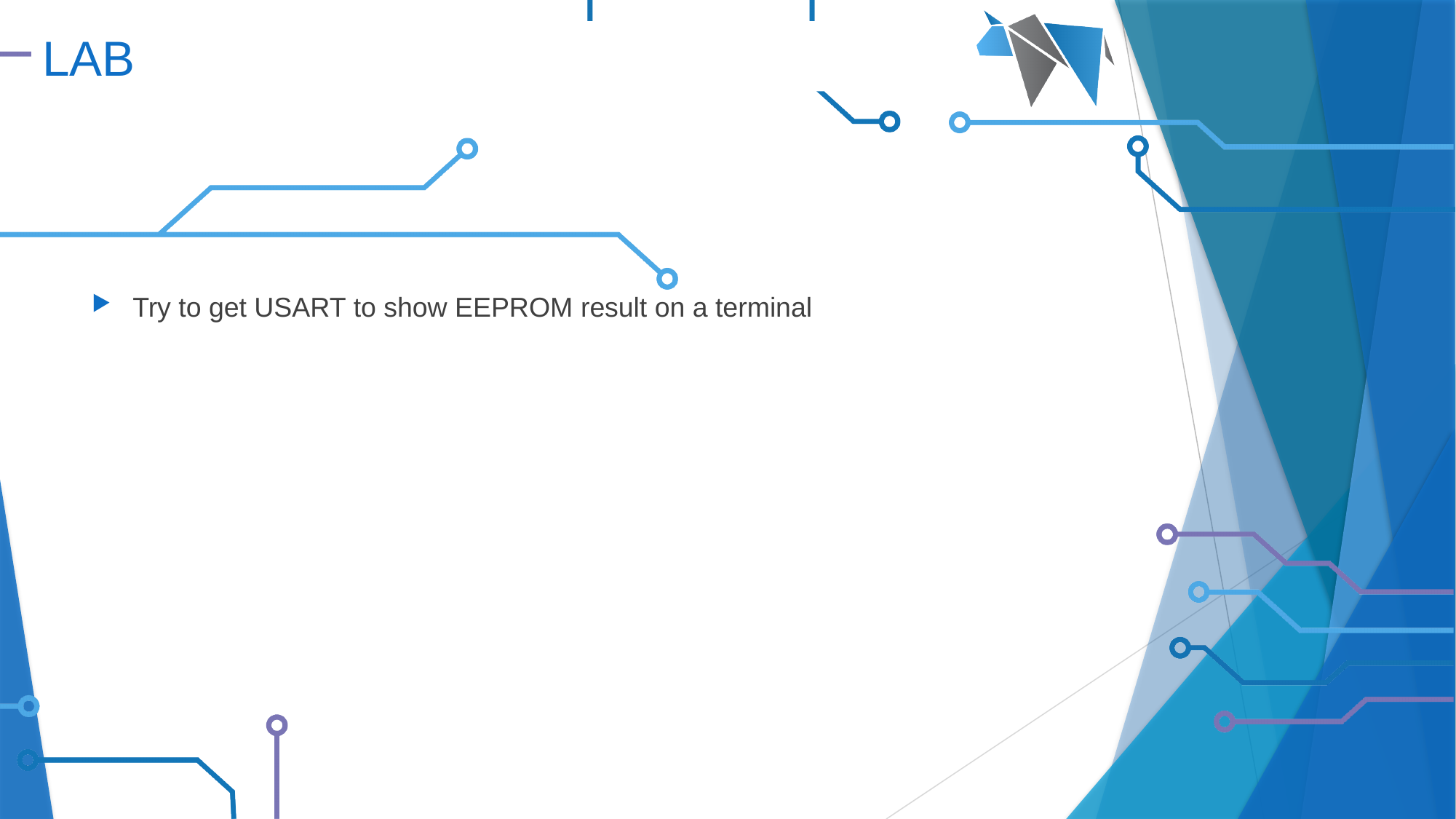

# LAB
Try to get USART to show EEPROM result on a terminal